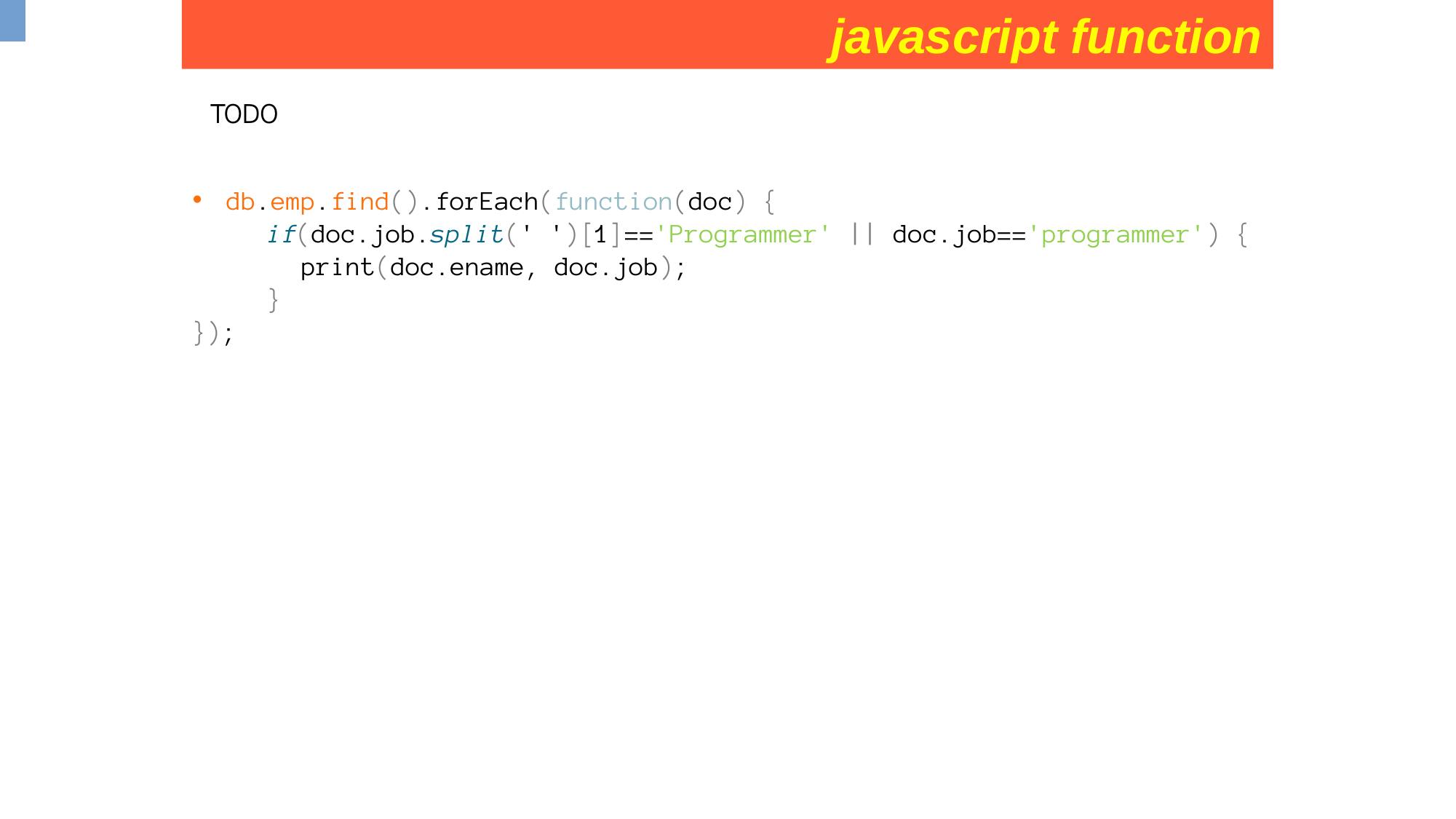

javascript function
TODO
db.emp.find().forEach(function(doc) {
     if(doc.job.split(' ')[1]=='Programmer' || doc.job=='programmer') {
	print(doc.ename, doc.job);
     }
});